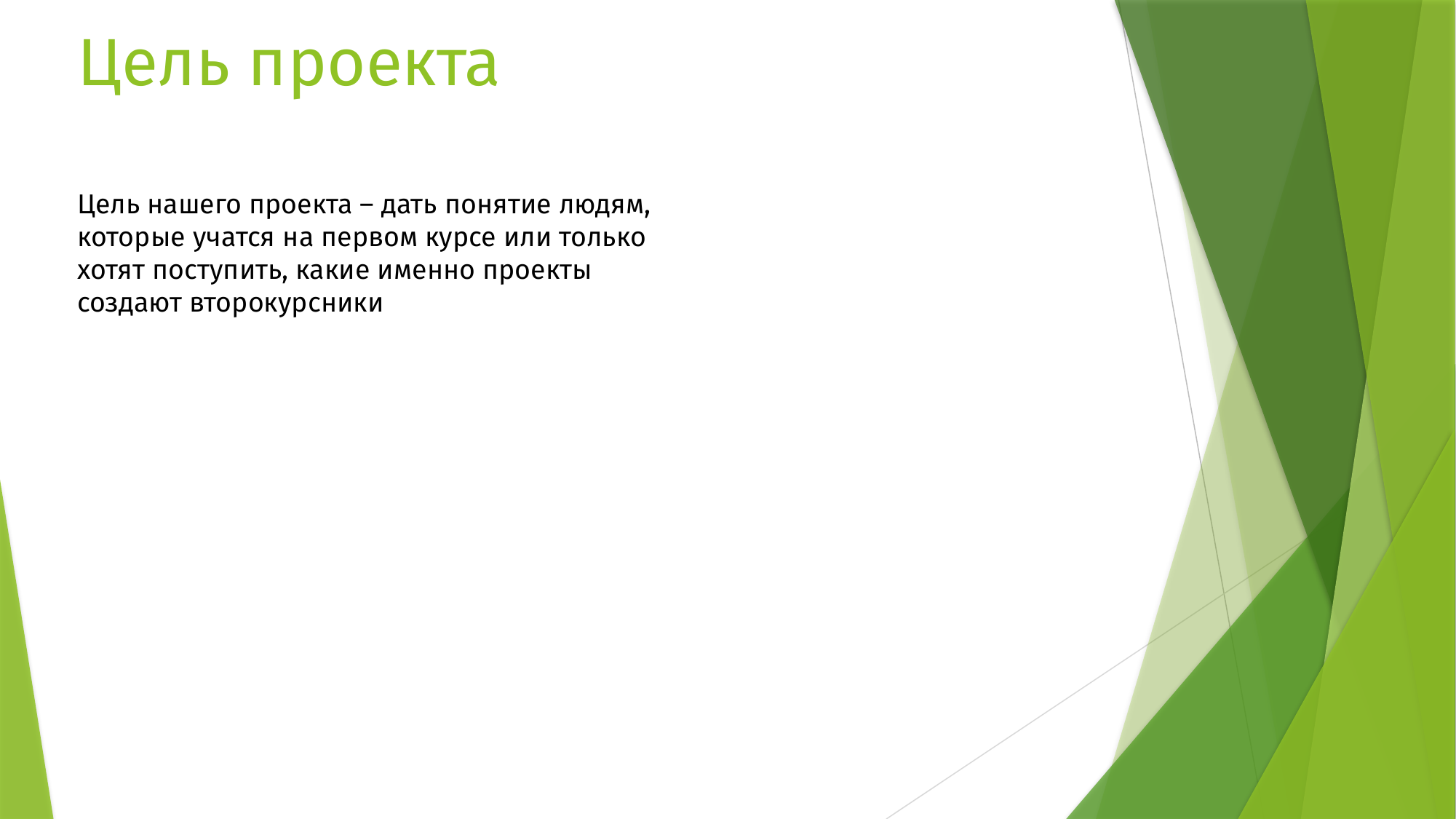

Цель проекта
Цель нашего проекта – дать понятие людям, которые учатся на первом курсе или только хотят поступить, какие именно проекты создают второкурсники